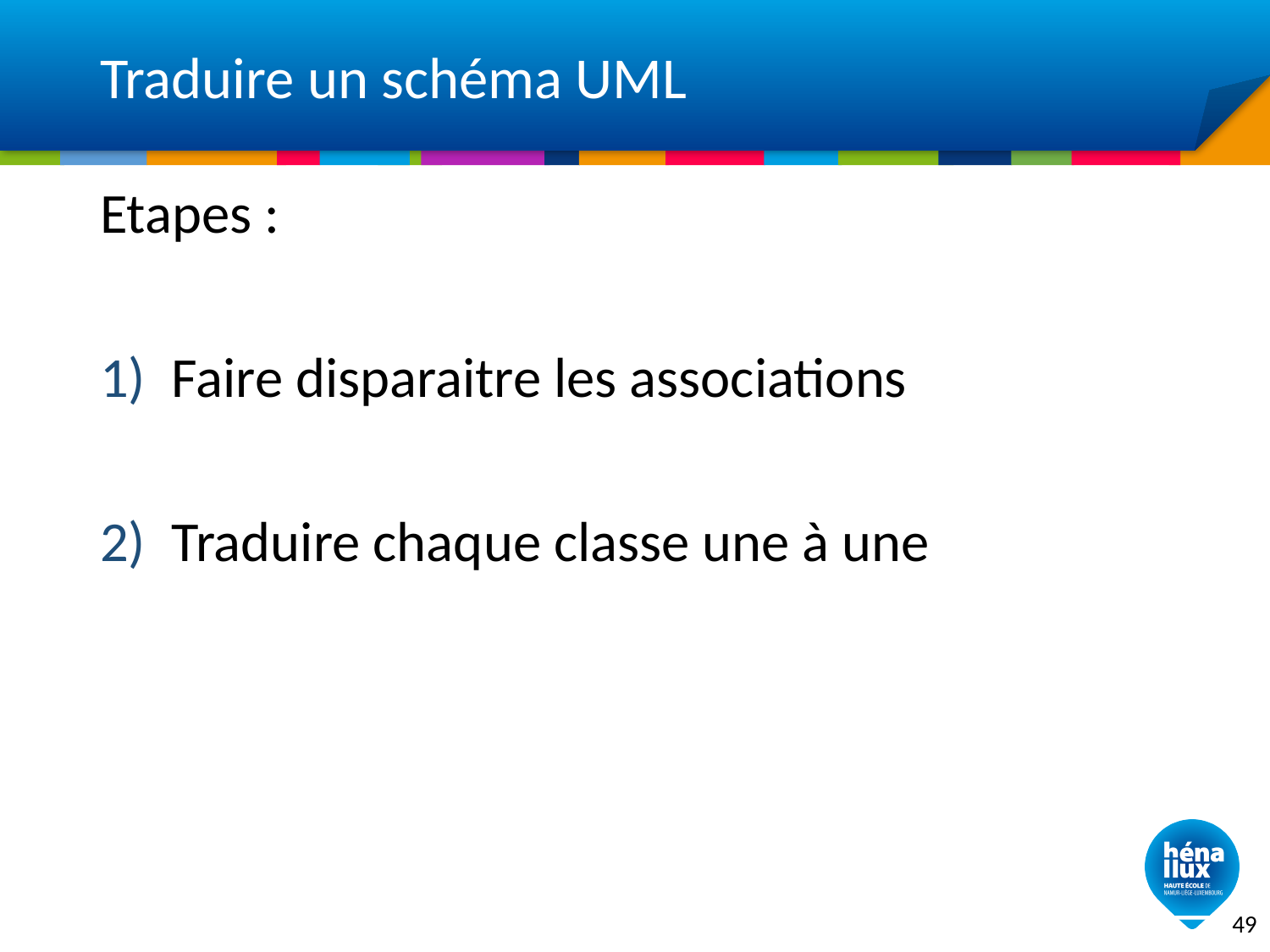

# Traduire un schéma UML
Etapes :

Faire disparaitre les associations

Traduire chaque classe une à une
49